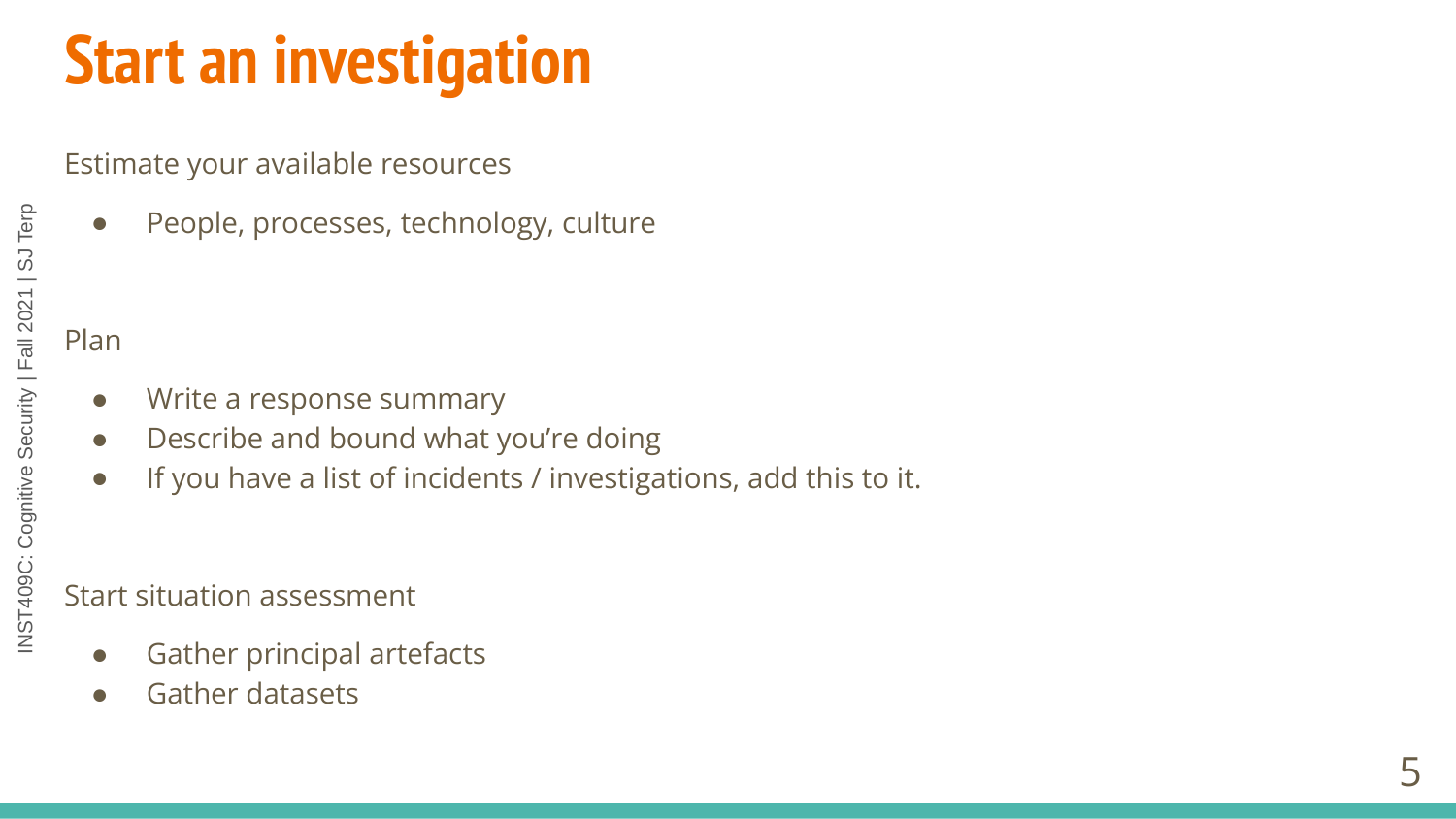

# Start an investigation
Estimate your available resources
People, processes, technology, culture

Plan
Write a response summary
Describe and bound what you’re doing
If you have a list of incidents / investigations, add this to it.

Start situation assessment
Gather principal artefacts
Gather datasets

5